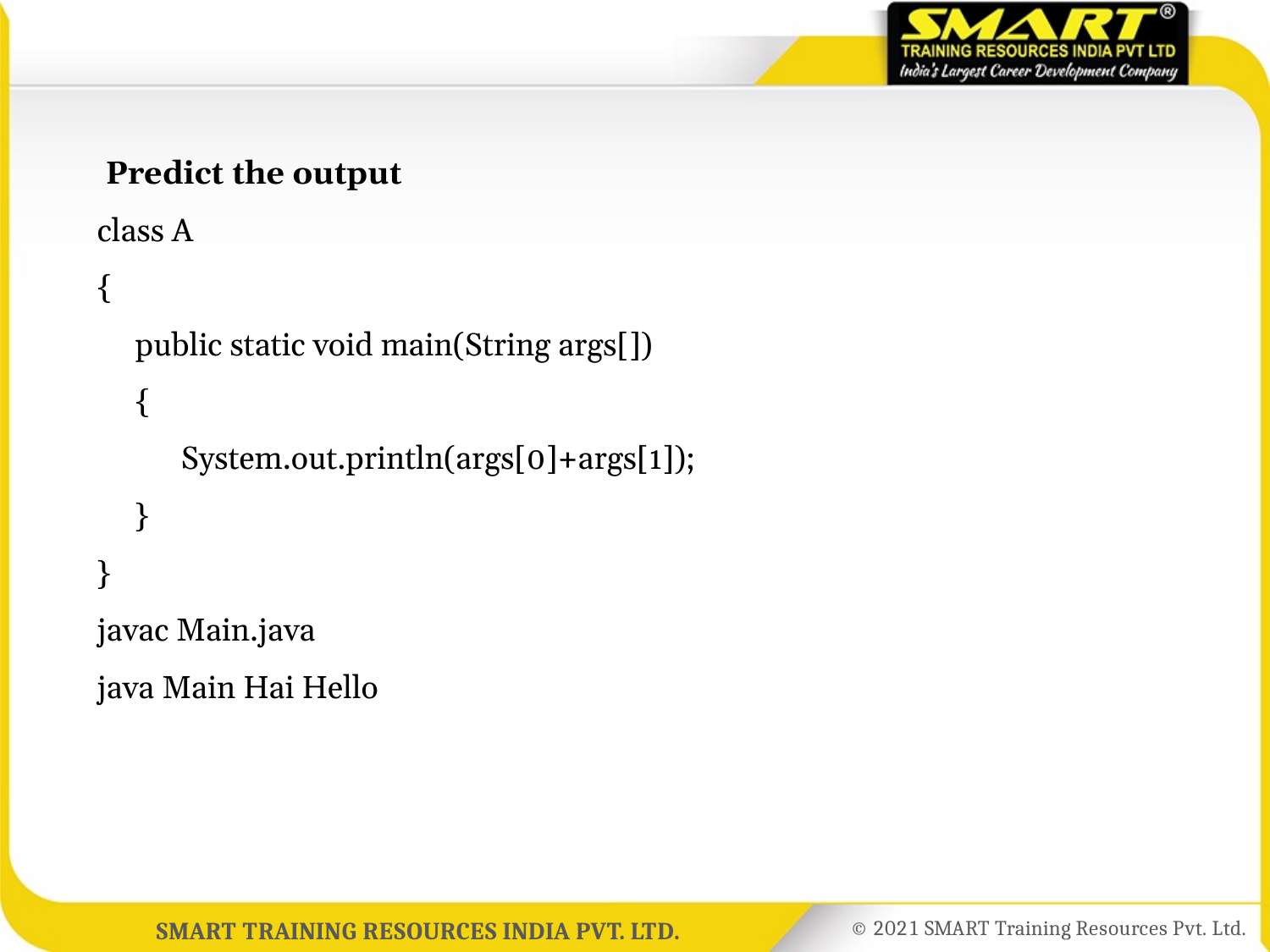

Predict the output
class A
{
     public static void main(String args[])
     {
           System.out.println(args[0]+args[1]);
     }
}
javac Main.java
java Main Hai Hello